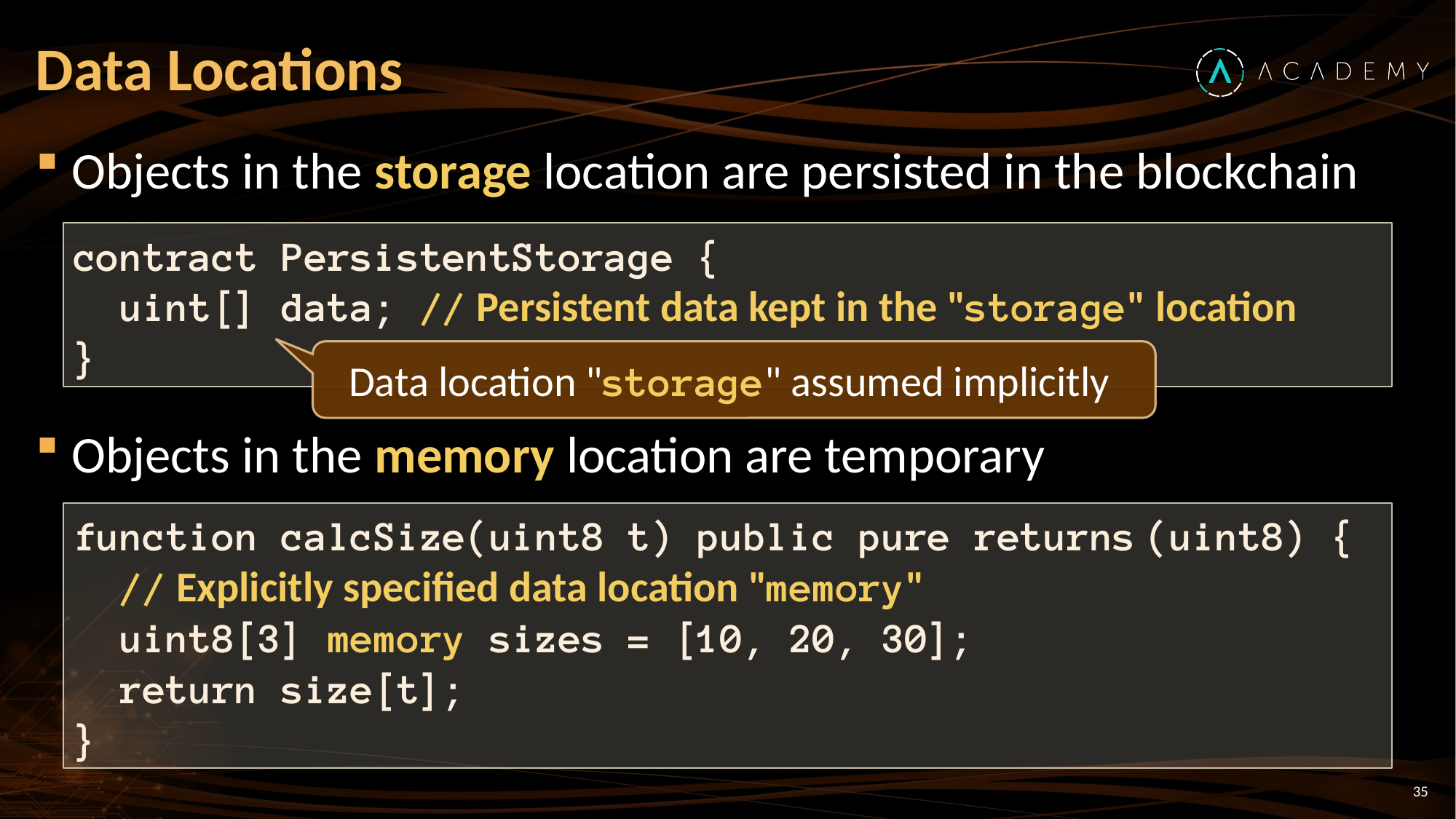

# Data Locations
Objects in the storage location are persisted in the blockchain

Objects in the memory location are temporary
contract PersistentStorage {
  uint[] data; // Persistent data kept in the "storage" location
}
Data location "storage" assumed implicitly
function calcSize(uint8 t) public pure returns (uint8) {
  // Explicitly specified data location "memory"
  uint8[3] memory sizes = [10, 20, 30];
  return size[t];
}
35